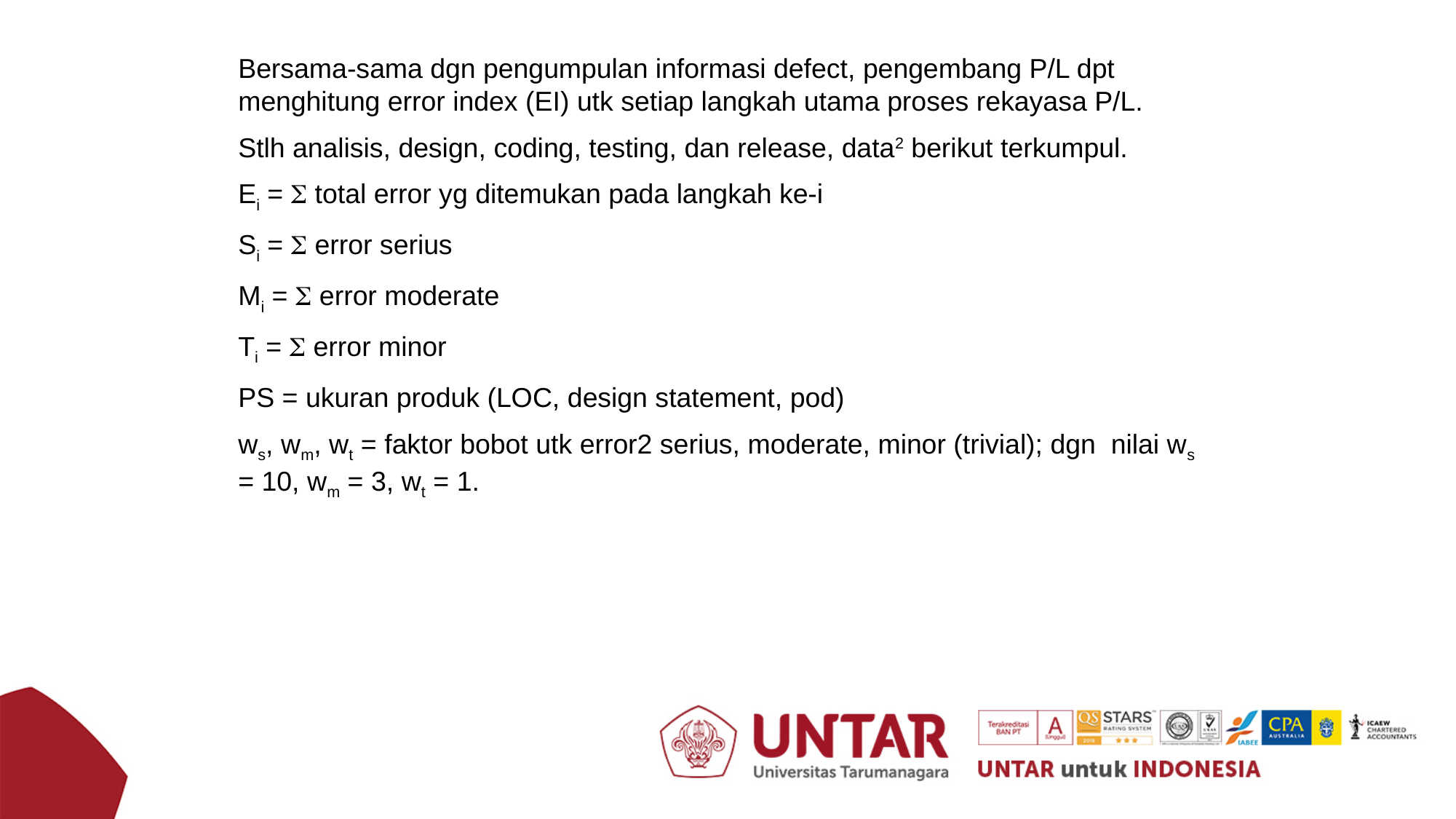

Bersama-sama dgn pengumpulan informasi defect, pengembang P/L dpt menghitung error index (EI) utk setiap langkah utama proses rekayasa P/L.
Stlh analisis, design, coding, testing, dan release, data2 berikut terkumpul.
Ei = Σ total error yg ditemukan pada langkah ke-i
Si = Σ error serius
Mi = Σ error moderate
Ti = Σ error minor
PS = ukuran produk (LOC, design statement, pod)
ws, wm, wt = faktor bobot utk error2 serius, moderate, minor (trivial); dgn  nilai ws = 10, wm = 3, wt = 1.